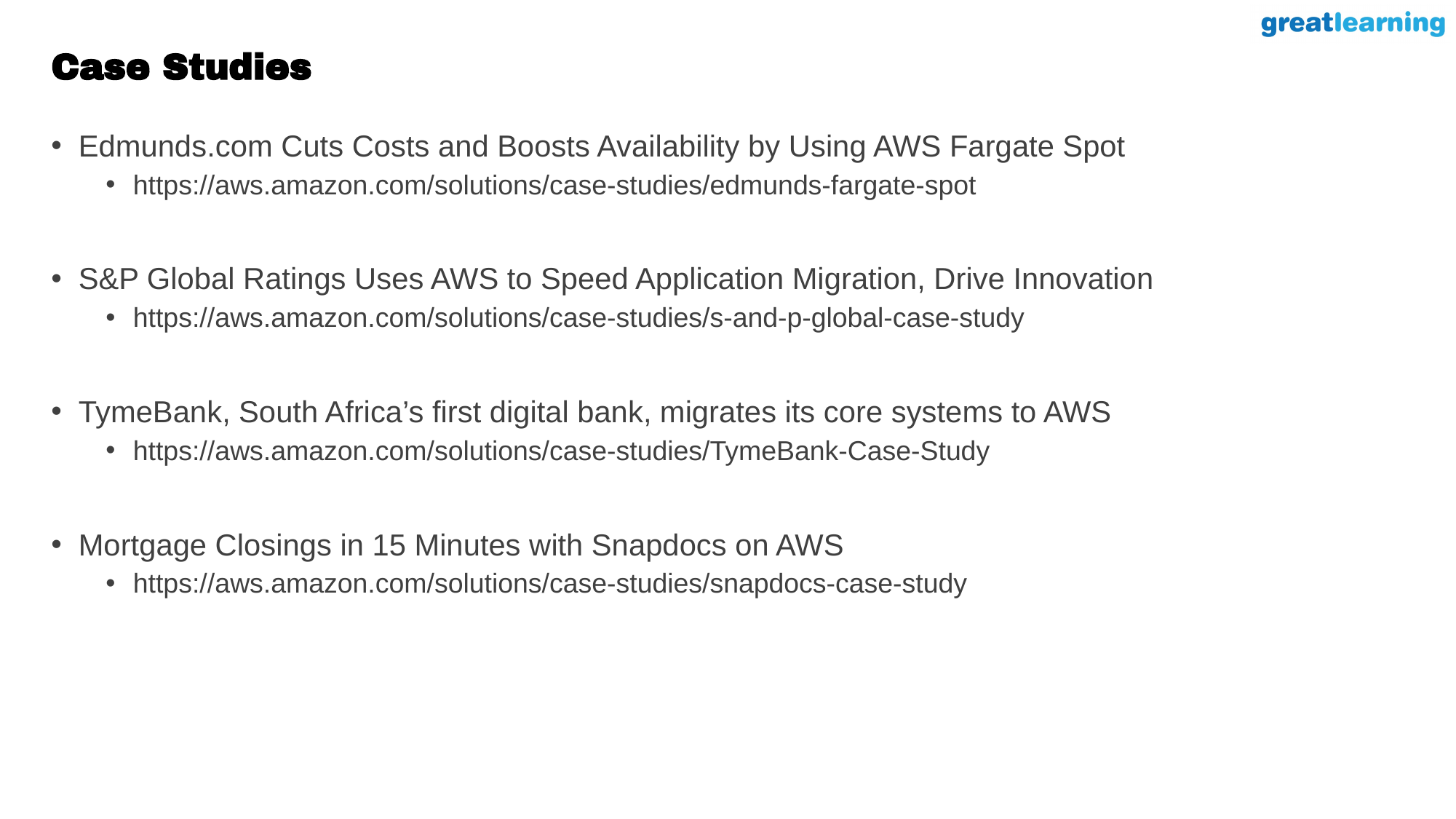

# Case Studies
Edmunds.com Cuts Costs and Boosts Availability by Using AWS Fargate Spot
https://aws.amazon.com/solutions/case-studies/edmunds-fargate-spot

S&P Global Ratings Uses AWS to Speed Application Migration, Drive Innovation
https://aws.amazon.com/solutions/case-studies/s-and-p-global-case-study

TymeBank, South Africa’s first digital bank, migrates its core systems to AWS
https://aws.amazon.com/solutions/case-studies/TymeBank-Case-Study

Mortgage Closings in 15 Minutes with Snapdocs on AWS
https://aws.amazon.com/solutions/case-studies/snapdocs-case-study